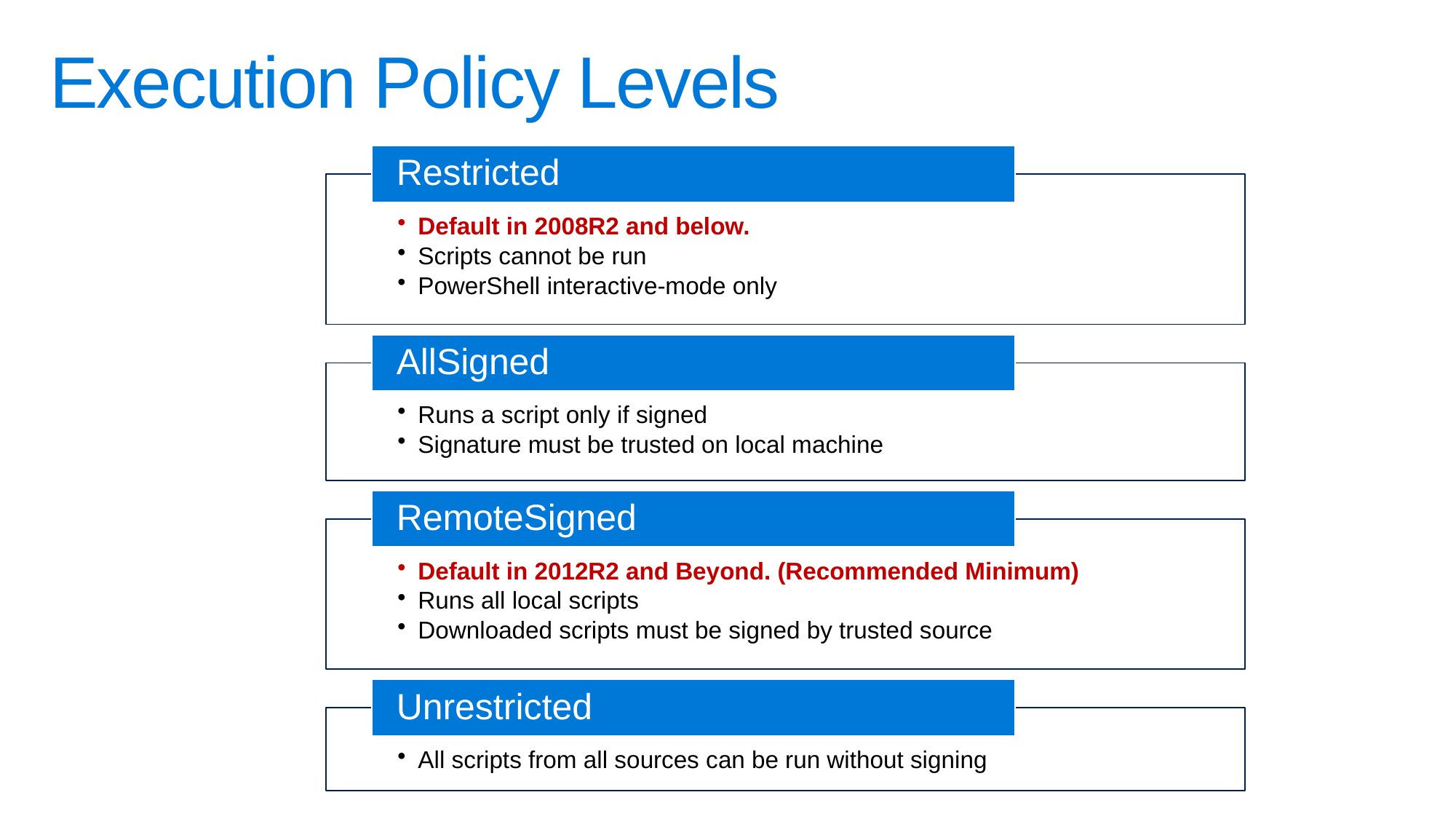

# Execution Policy Levels
Default in 2008R2 and below.
Scripts cannot be run
PowerShell interactive-mode only
Restricted
Runs a script only if signed
Signature must be trusted on local machine
AllSigned
Default in 2012R2 and Beyond. (Recommended Minimum)
Runs all local scripts
Downloaded scripts must be signed by trusted source
RemoteSigned
All scripts from all sources can be run without signing
Unrestricted